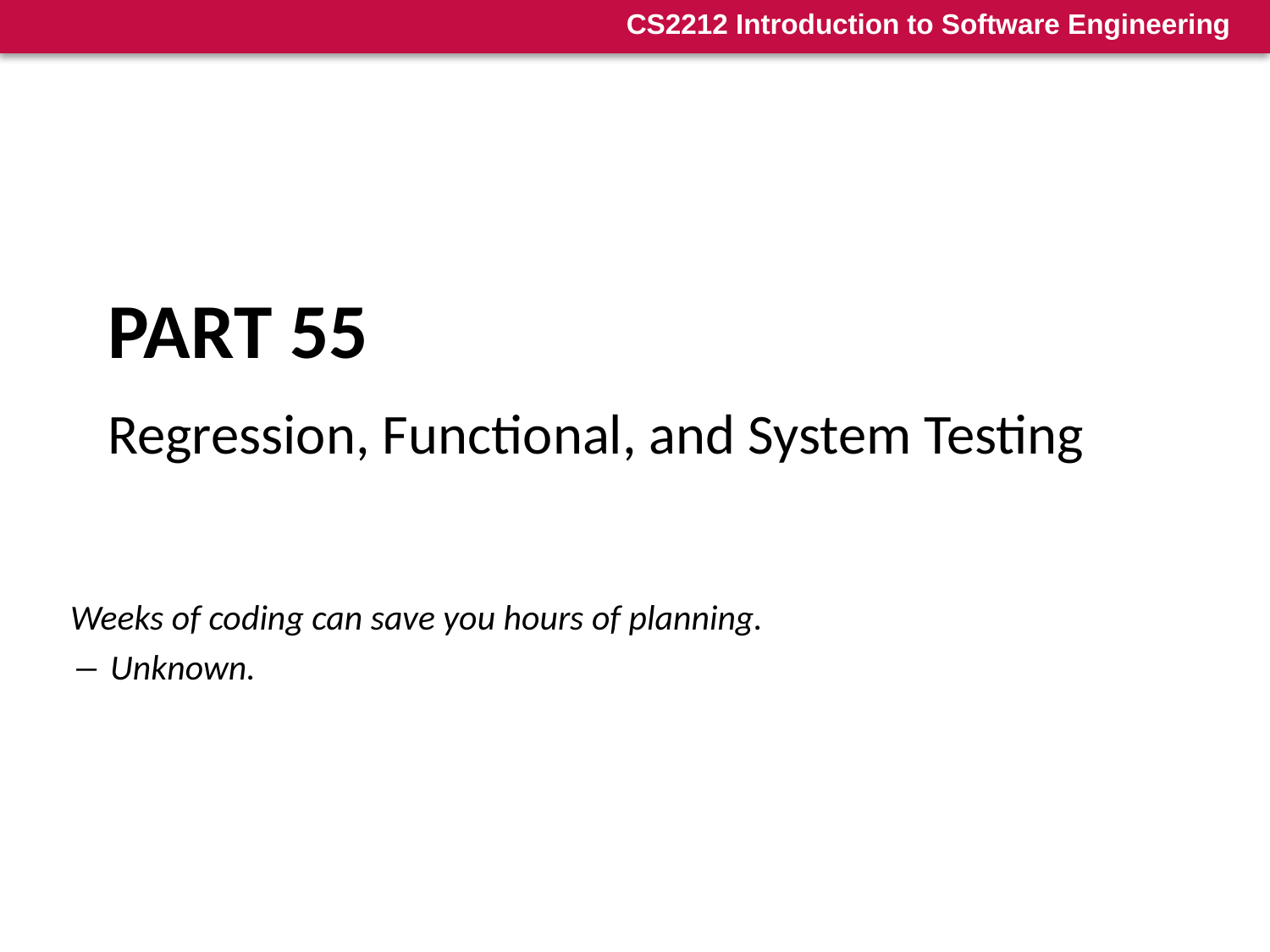

# Part 55
Regression, Functional, and System Testing

Weeks of coding can save you hours of planning.
― Unknown.